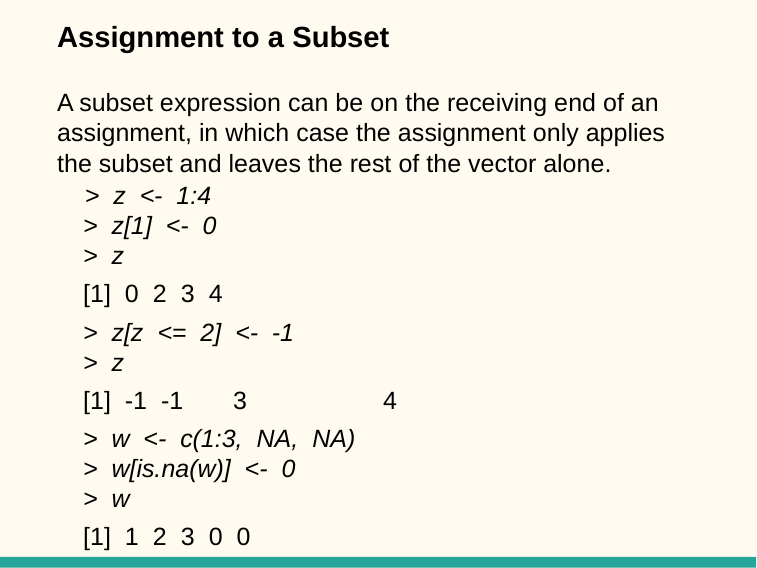

Assignment to a Subset

A subset expression can be on the receiving end of an assignment, in which case the assignment only applies the subset and leaves the rest of the vector alone.
    >  z  <-  1:4
>  z[1]  <-  0
>  z
[1]  0  2  3  4
>  z[z  <=  2]  <-  -1
>  z
[1]  -1  -1	3	4
>  w  <-  c(1:3,  NA,  NA)
>  w[is.na(w)]  <-  0
>  w
[1]  1  2  3  0  0